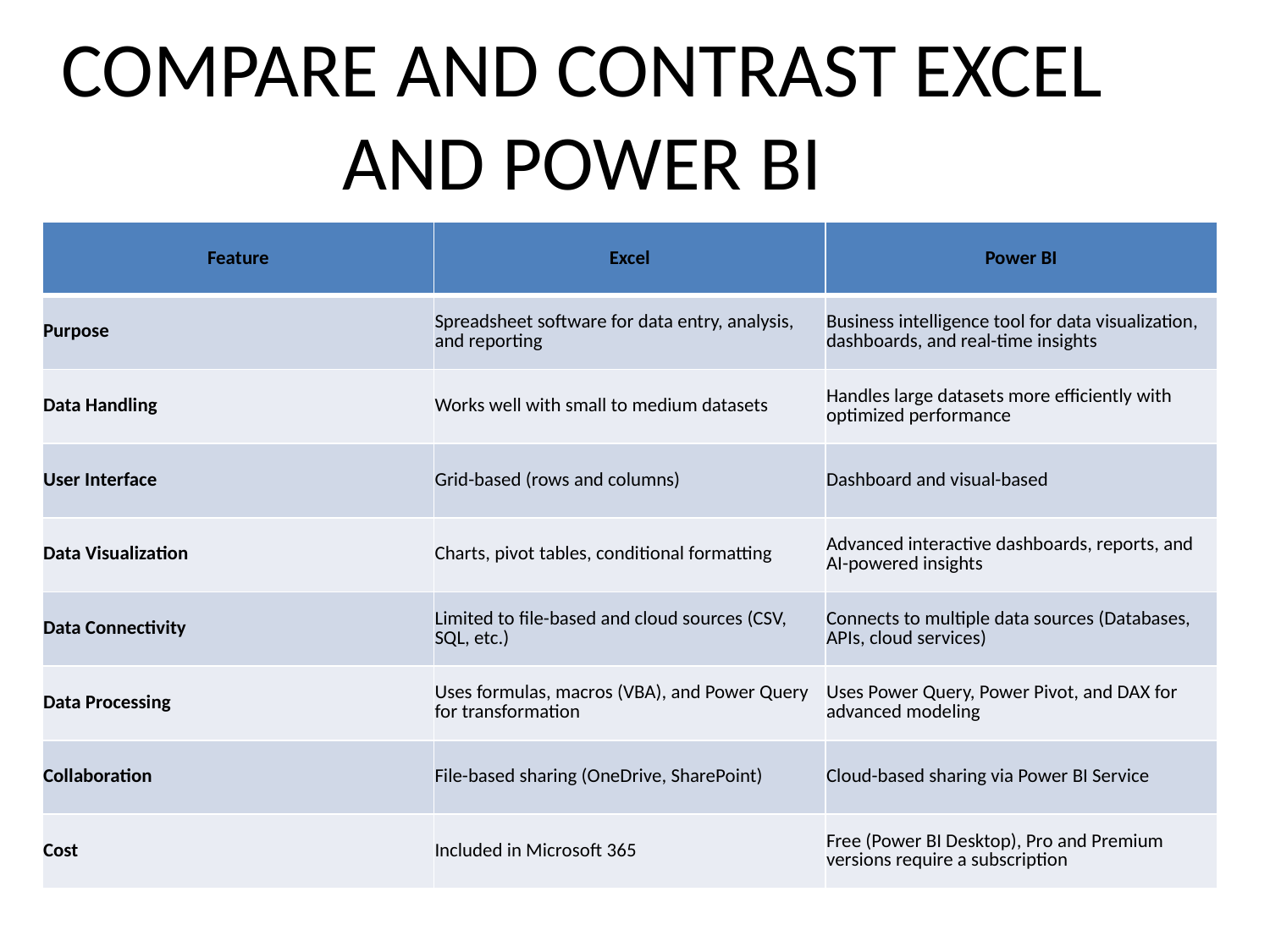

# COMPARE AND CONTRAST EXCEL AND POWER BI
| Feature | Excel | Power BI |
| --- | --- | --- |
| Purpose | Spreadsheet software for data entry, analysis, and reporting | Business intelligence tool for data visualization, dashboards, and real-time insights |
| Data Handling | Works well with small to medium datasets | Handles large datasets more efficiently with optimized performance |
| User Interface | Grid-based (rows and columns) | Dashboard and visual-based |
| Data Visualization | Charts, pivot tables, conditional formatting | Advanced interactive dashboards, reports, and AI-powered insights |
| Data Connectivity | Limited to file-based and cloud sources (CSV, SQL, etc.) | Connects to multiple data sources (Databases, APIs, cloud services) |
| Data Processing | Uses formulas, macros (VBA), and Power Query for transformation | Uses Power Query, Power Pivot, and DAX for advanced modeling |
| Collaboration | File-based sharing (OneDrive, SharePoint) | Cloud-based sharing via Power BI Service |
| Cost | Included in Microsoft 365 | Free (Power BI Desktop), Pro and Premium versions require a subscription |